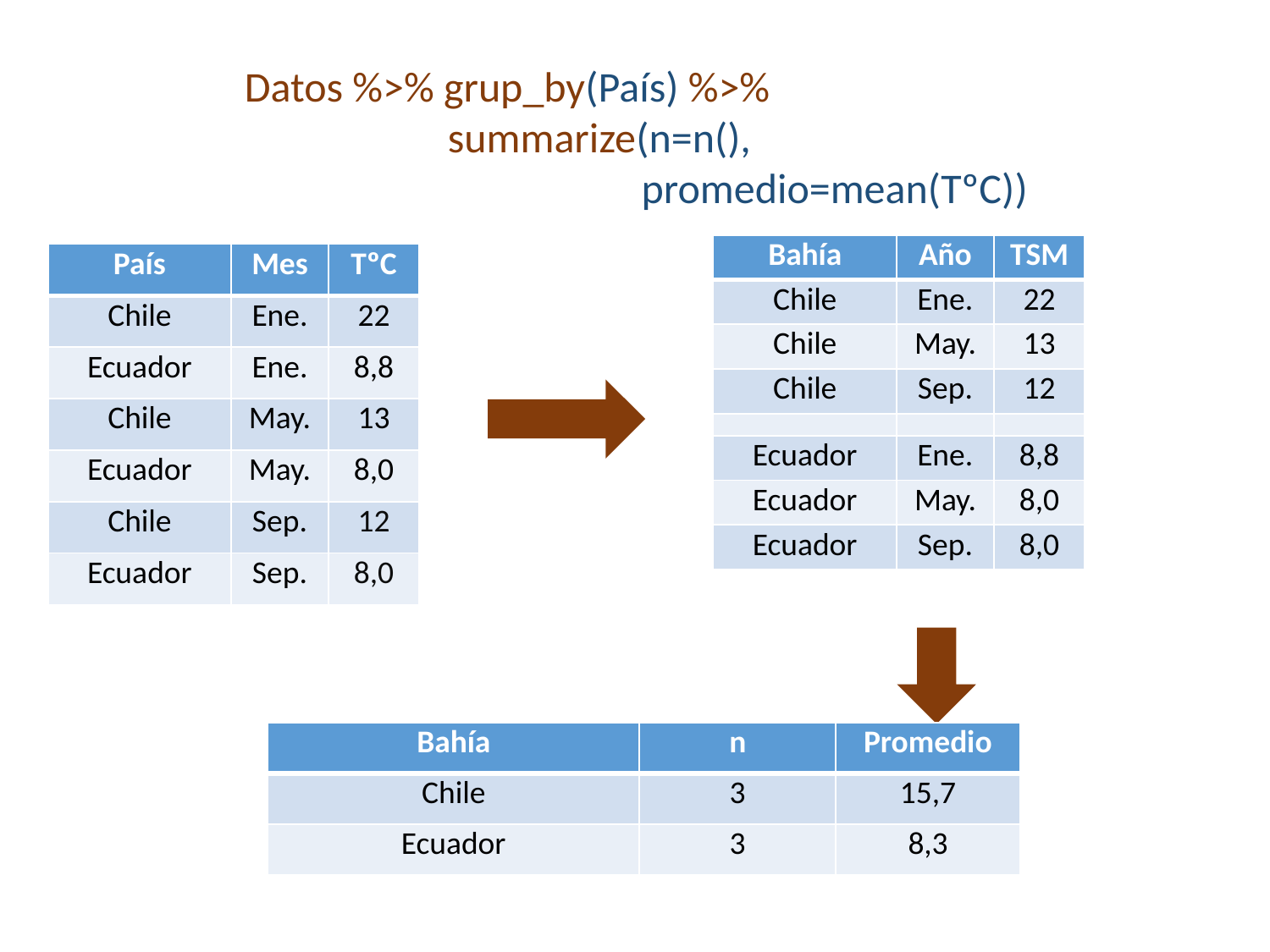

Datos %>% grup_by(País) %>%
	        summarize(n=n(),
		               promedio=mean(TºC))
| Bahía | Año | TSM |
| --- | --- | --- |
| Chile | Ene. | 22 |
| Chile | May. | 13 |
| Chile | Sep. | 12 |
|  |  |  |
| Ecuador | Ene. | 8,8 |
| Ecuador | May. | 8,0 |
| Ecuador | Sep. | 8,0 |
| País | Mes | TºC |
| --- | --- | --- |
| Chile | Ene. | 22 |
| Ecuador | Ene. | 8,8 |
| Chile | May. | 13 |
| Ecuador | May. | 8,0 |
| Chile | Sep. | 12 |
| Ecuador | Sep. | 8,0 |

| Bahía | n | Promedio |
| --- | --- | --- |
| Chile | 3 | 15,7 |
| Ecuador | 3 | 8,3 |